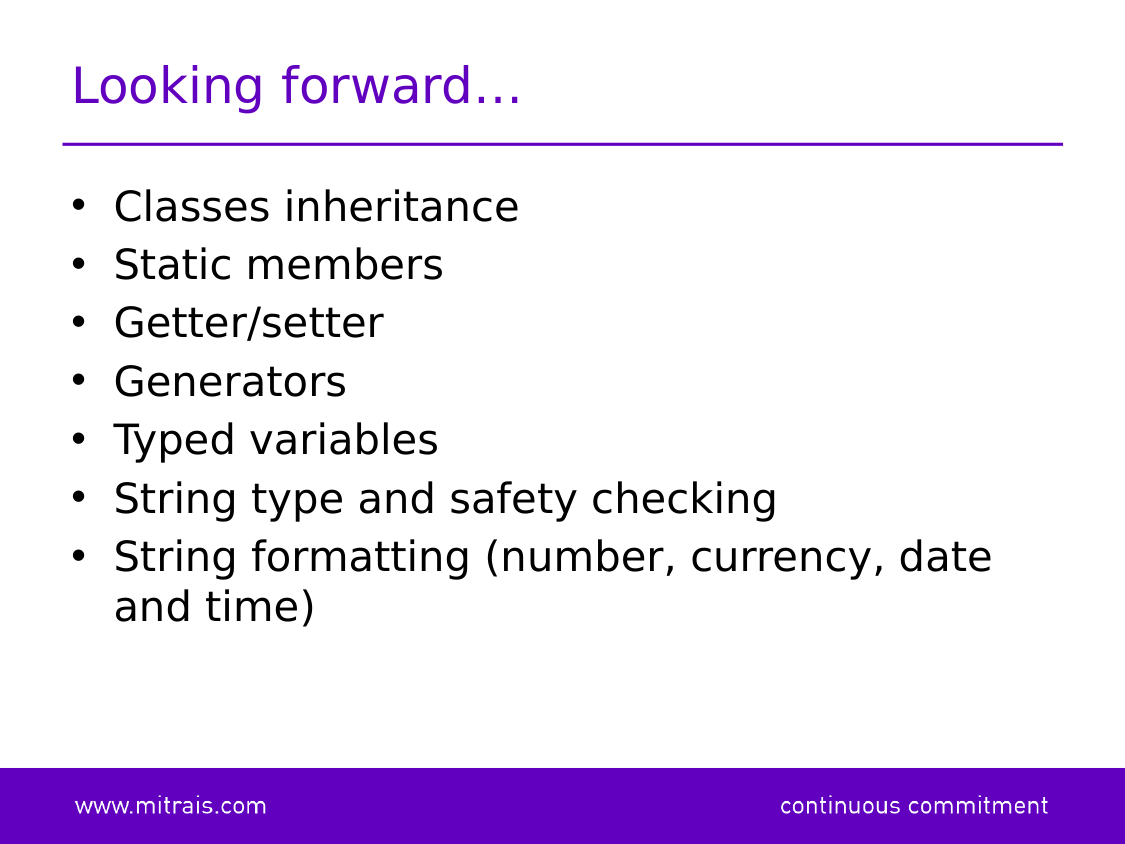

# Looking forward…
Classes inheritance
Static members
Getter/setter
Generators
Typed variables
String type and safety checking
String formatting (number, currency, date and time)